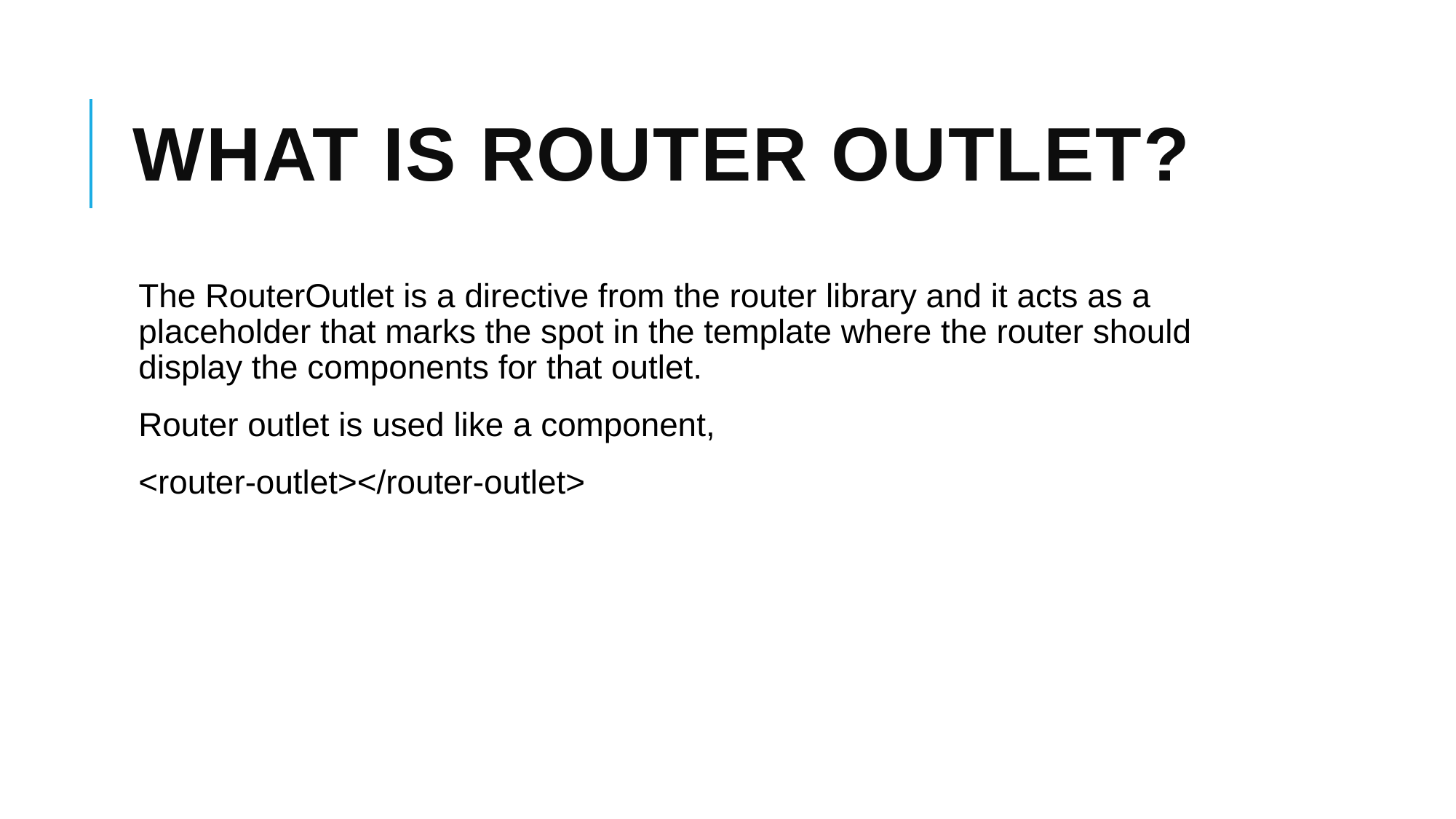

# What is router outlet?
The RouterOutlet is a directive from the router library and it acts as a placeholder that marks the spot in the template where the router should display the components for that outlet.
Router outlet is used like a component,
<router-outlet></router-outlet>